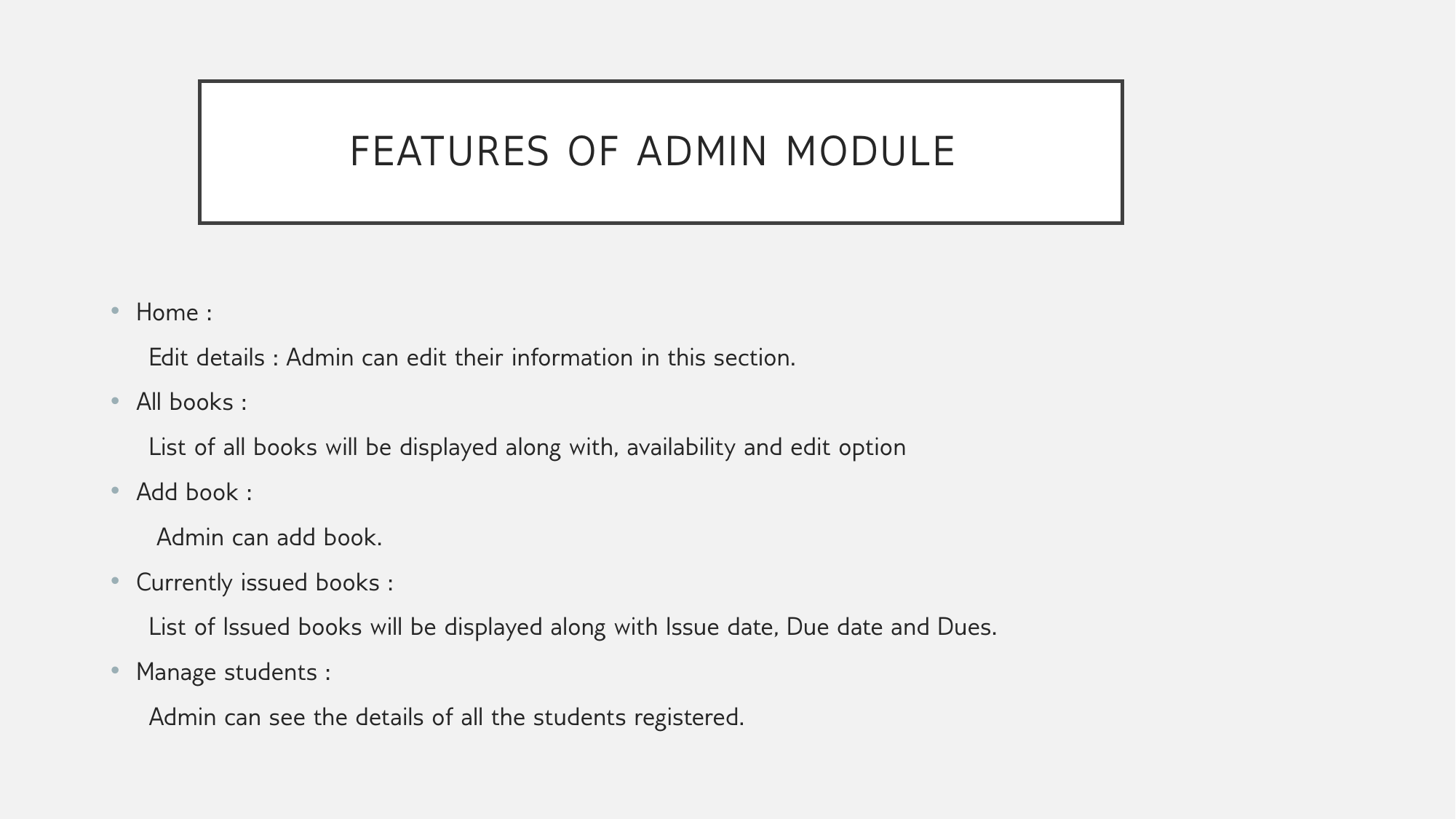

# Features of admin Module
Home :
     Edit details : Admin can edit their information in this section.
All books :
     List of all books will be displayed along with, availability and edit option
Add book :
      Admin can add book.
Currently issued books :
     List of Issued books will be displayed along with Issue date, Due date and Dues.
Manage students :
     Admin can see the details of all the students registered.